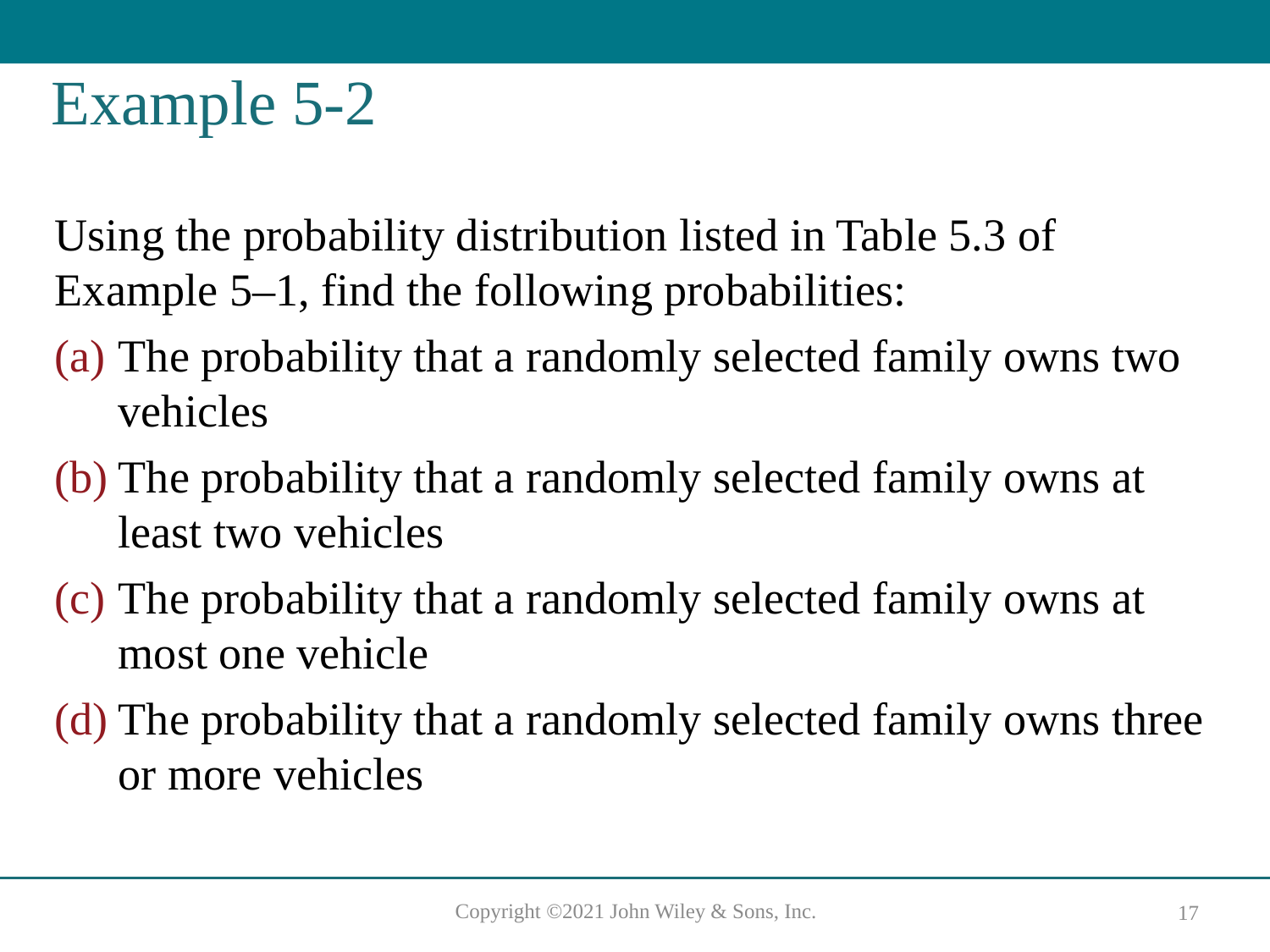

# Example 5-2
Using the probability distribution listed in Table 5.3 of Example 5–1, find the following probabilities:
The probability that a randomly selected family owns two vehicles
The probability that a randomly selected family owns at least two vehicles
The probability that a randomly selected family owns at most one vehicle
The probability that a randomly selected family owns three or more vehicles